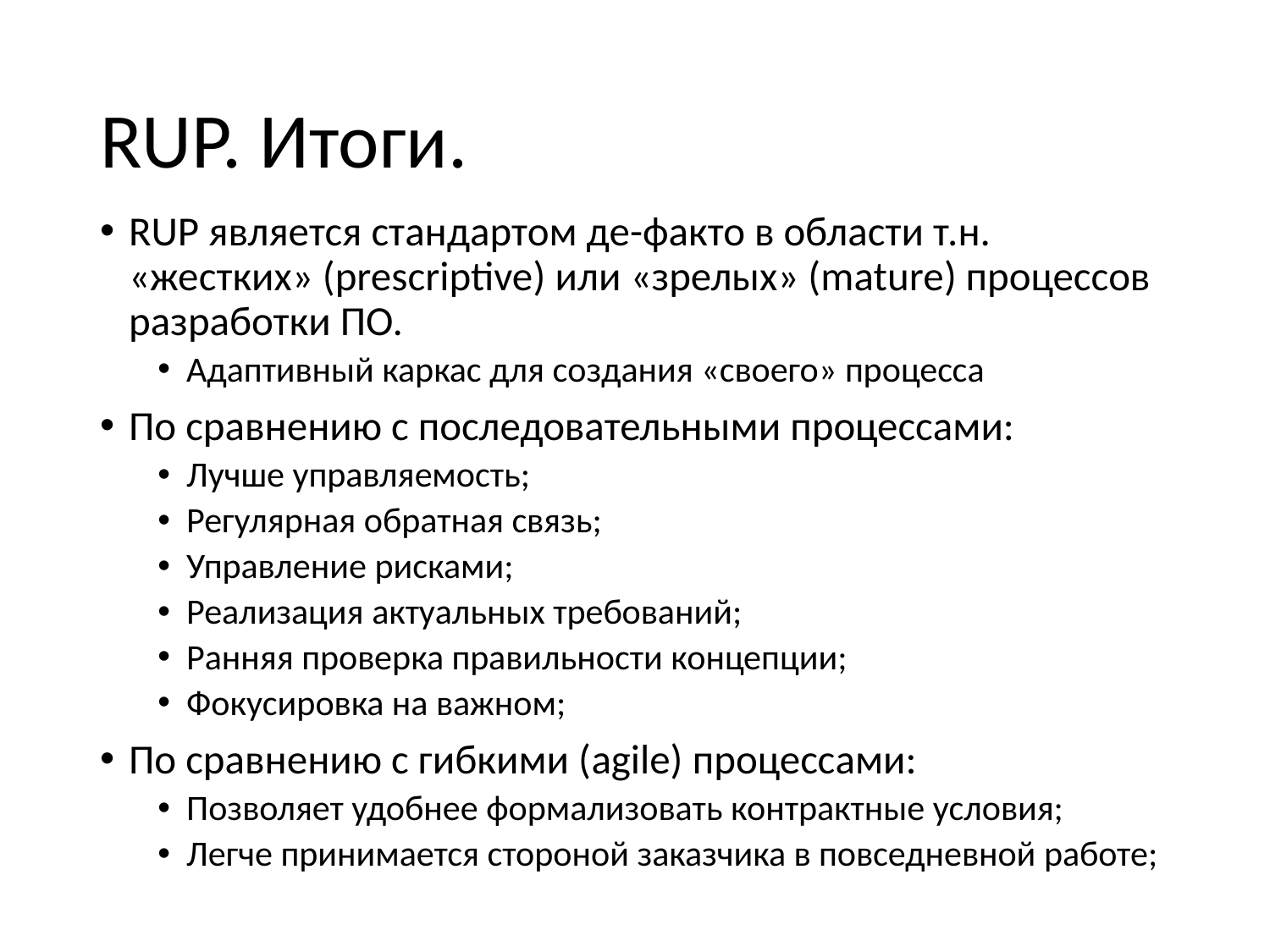

# RUP. Итоги.
RUP является стандартом де-факто в области т.н. «жестких» (prescriptive) или «зрелых» (mature) процессов разработки ПО.
Адаптивный каркас для создания «своего» процесса
По сравнению с последовательными процессами:
Лучше управляемость;
Регулярная обратная связь;
Управление рисками;
Реализация актуальных требований;
Ранняя проверка правильности концепции;
Фокусировка на важном;
По сравнению с гибкими (agile) процессами:
Позволяет удобнее формализовать контрактные условия;
Легче принимается стороной заказчика в повседневной работе;